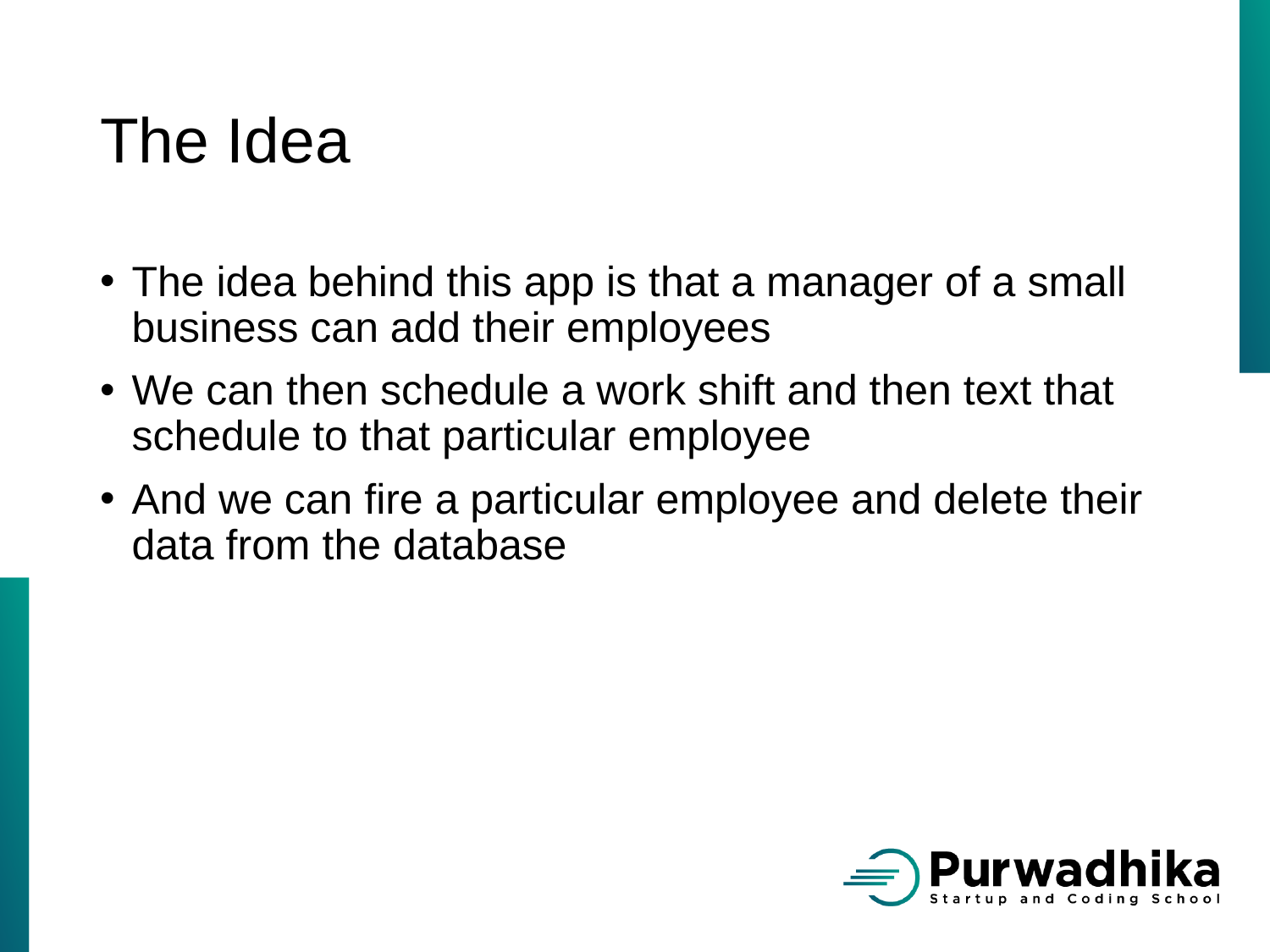

# The Idea
The idea behind this app is that a manager of a small business can add their employees
We can then schedule a work shift and then text that schedule to that particular employee
And we can fire a particular employee and delete their data from the database